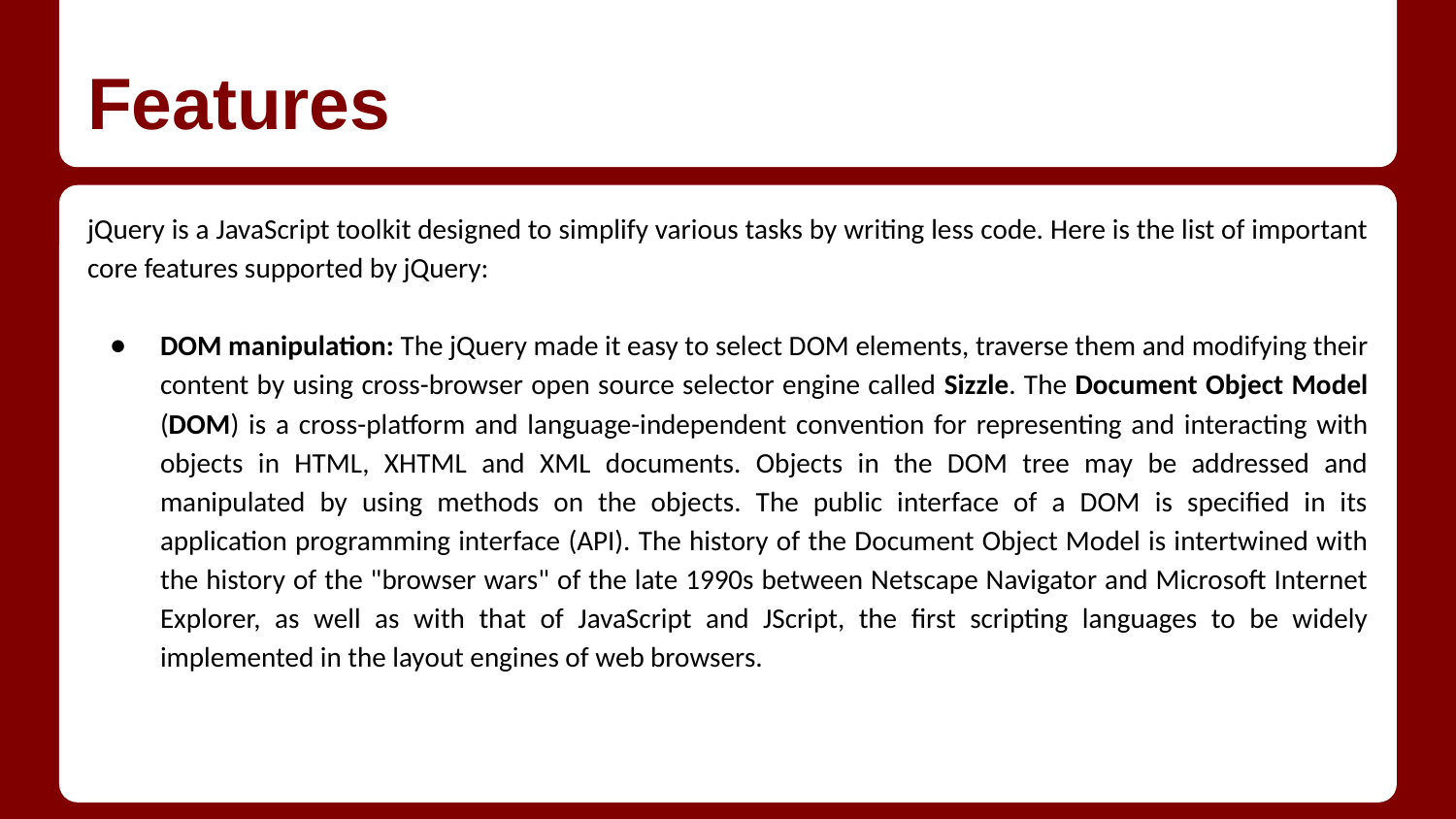

# Features
jQuery is a JavaScript toolkit designed to simplify various tasks by writing less code. Here is the list of important core features supported by jQuery:

DOM manipulation: The jQuery made it easy to select DOM elements, traverse them and modifying their content by using cross-browser open source selector engine called Sizzle. The Document Object Model (DOM) is a cross-platform and language-independent convention for representing and interacting with objects in HTML, XHTML and XML documents. Objects in the DOM tree may be addressed and manipulated by using methods on the objects. The public interface of a DOM is specified in its application programming interface (API). The history of the Document Object Model is intertwined with the history of the "browser wars" of the late 1990s between Netscape Navigator and Microsoft Internet Explorer, as well as with that of JavaScript and JScript, the first scripting languages to be widely implemented in the layout engines of web browsers.